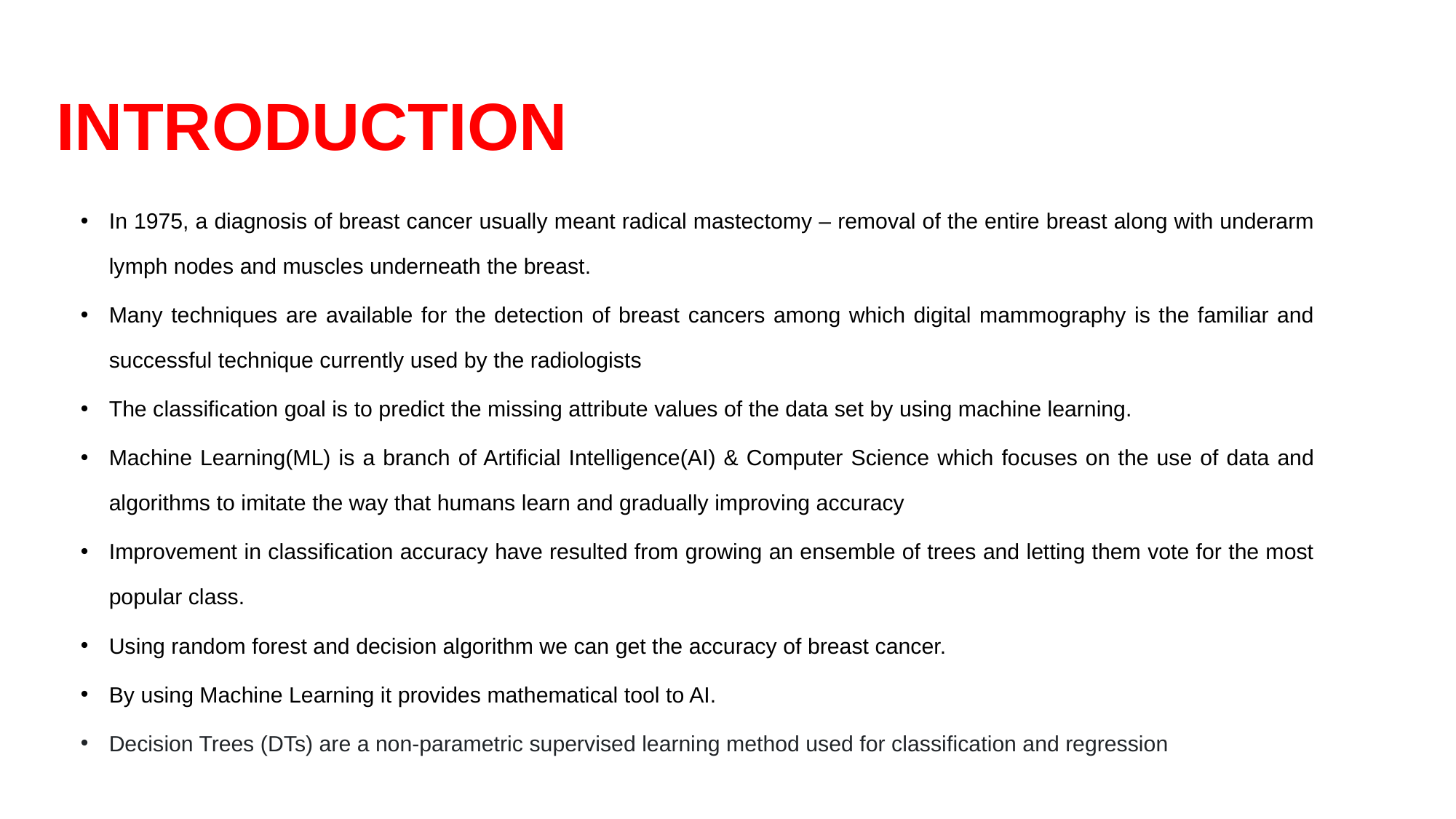

# INTRODUCTION
In 1975, a diagnosis of breast cancer usually meant radical mastectomy – removal of the entire breast along with underarm lymph nodes and muscles underneath the breast.
Many techniques are available for the detection of breast cancers among which digital mammography is the familiar and successful technique currently used by the radiologists
The classification goal is to predict the missing attribute values of the data set by using machine learning.
Machine Learning(ML) is a branch of Artificial Intelligence(AI) & Computer Science which focuses on the use of data and algorithms to imitate the way that humans learn and gradually improving accuracy
Improvement in classification accuracy have resulted from growing an ensemble of trees and letting them vote for the most popular class.
Using random forest and decision algorithm we can get the accuracy of breast cancer.
By using Machine Learning it provides mathematical tool to AI.
Decision Trees (DTs) are a non-parametric supervised learning method used for classification and regression